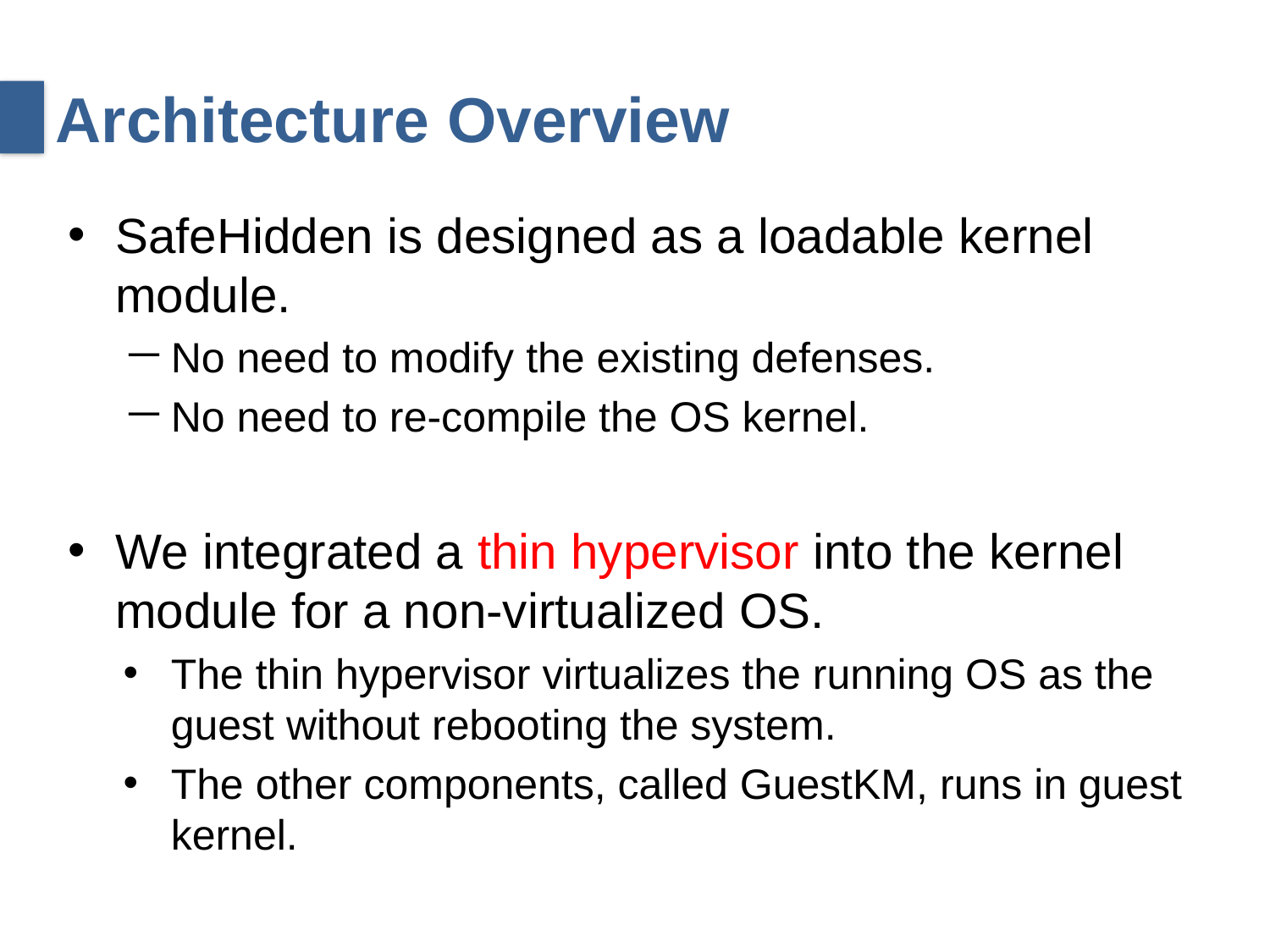

# Architecture Overview

SafeHidden is designed as a loadable kernel module.
No need to modify the existing defenses.
No need to re-compile the OS kernel.

We integrated a thin hypervisor into the kernel module for a non-virtualized OS.
The thin hypervisor virtualizes the running OS as the guest without rebooting the system.
The other components, called GuestKM, runs in guest kernel.